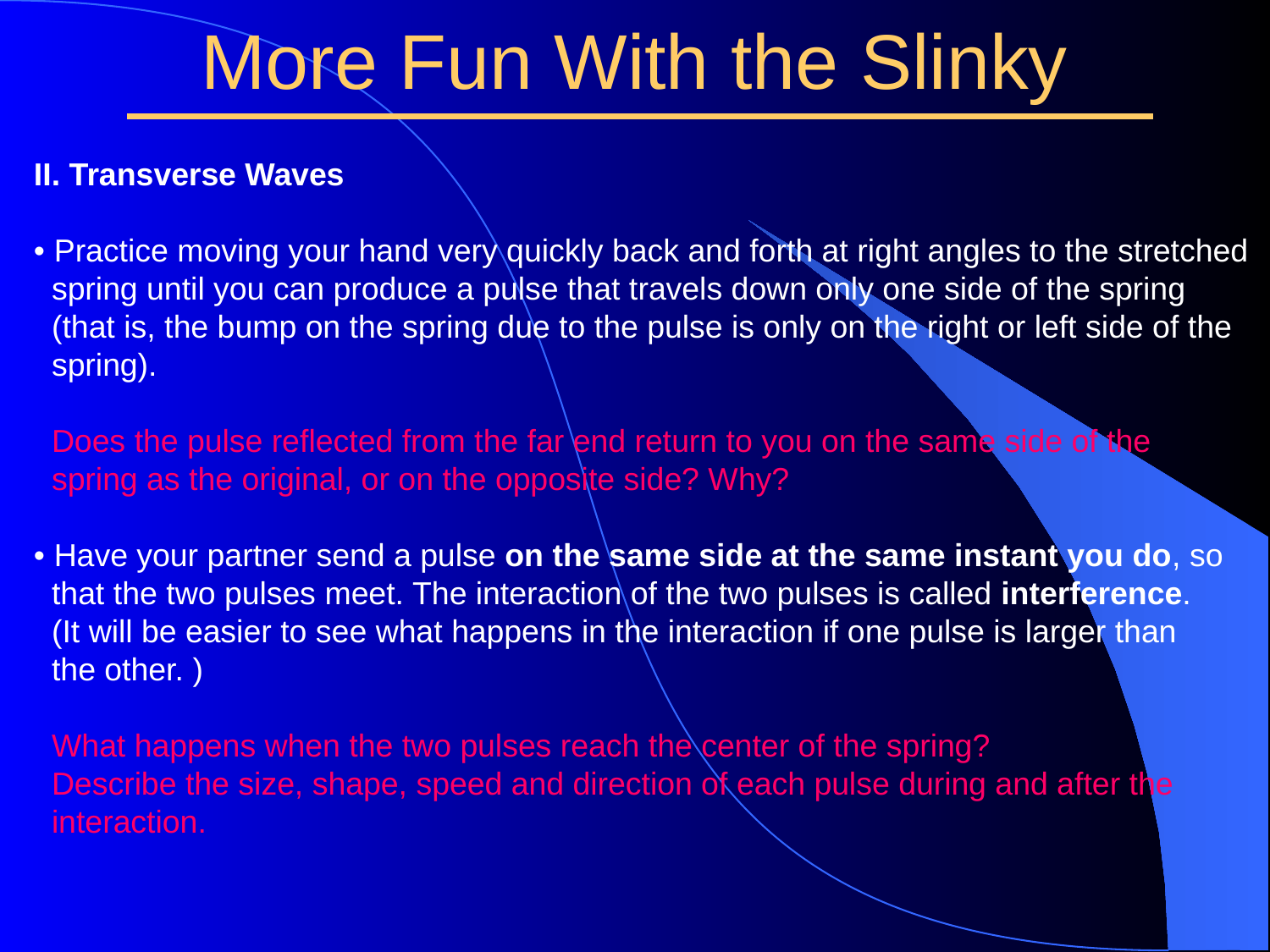

# More Fun With the Slinky
II. Transverse Waves

• Practice moving your hand very quickly back and forth at right angles to the stretched
  spring until you can produce a pulse that travels down only one side of the spring
  (that is, the bump on the spring due to the pulse is only on the right or left side of the
  spring).

  Does the pulse reflected from the far end return to you on the same side of the
  spring as the original, or on the opposite side? Why?

• Have your partner send a pulse on the same side at the same instant you do, so
  that the two pulses meet. The interaction of the two pulses is called interference.
  (It will be easier to see what happens in the interaction if one pulse is larger than
  the other. )

  What happens when the two pulses reach the center of the spring?
  Describe the size, shape, speed and direction of each pulse during and after the
  interaction.